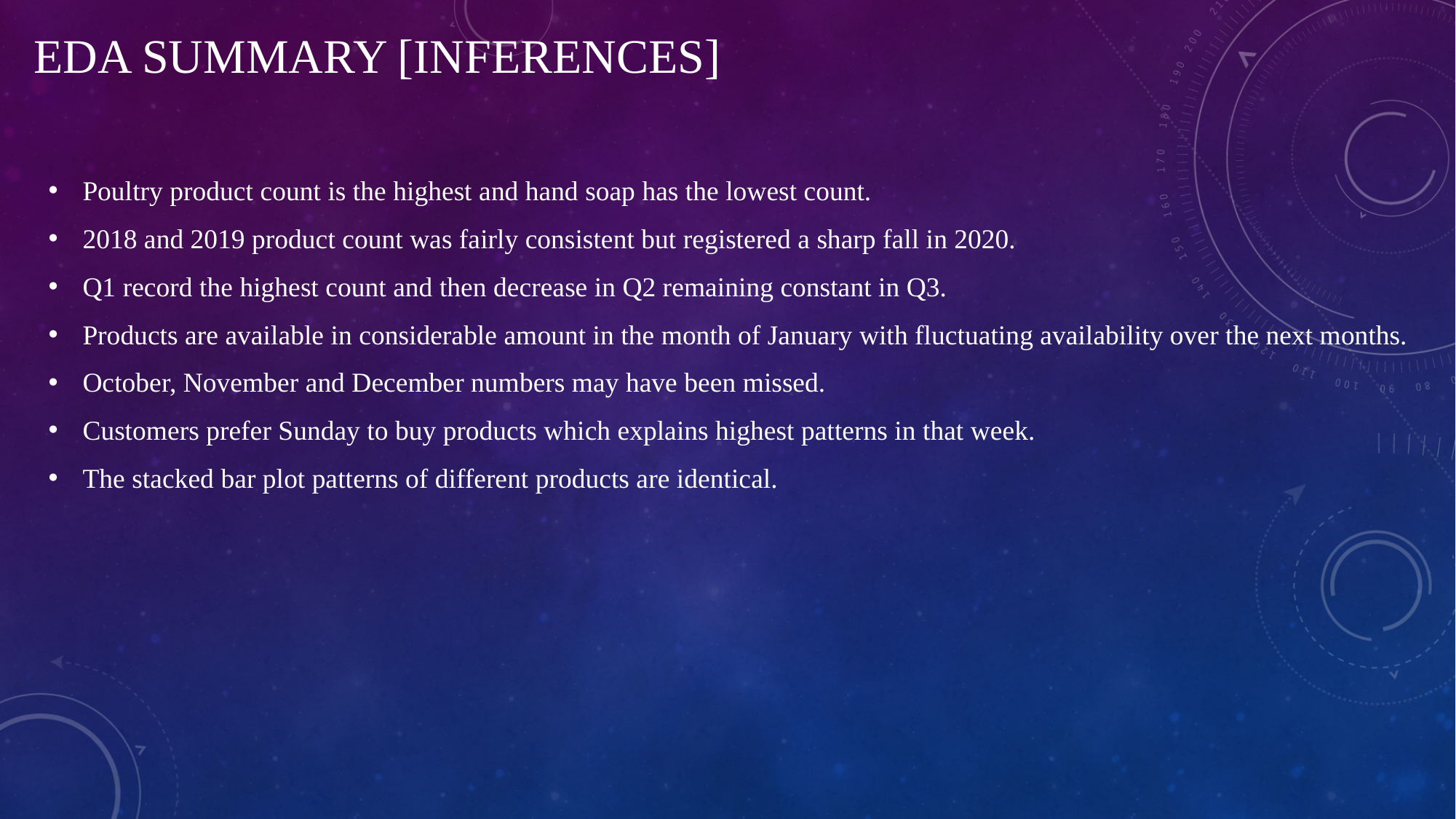

# Eda SUMMARY [INFERENCES]
Poultry product count is the highest and hand soap has the lowest count.
2018 and 2019 product count was fairly consistent but registered a sharp fall in 2020.
Q1 record the highest count and then decrease in Q2 remaining constant in Q3.
Products are available in considerable amount in the month of January with fluctuating availability over the next months.
October, November and December numbers may have been missed.
Customers prefer Sunday to buy products which explains highest patterns in that week.
The stacked bar plot patterns of different products are identical.